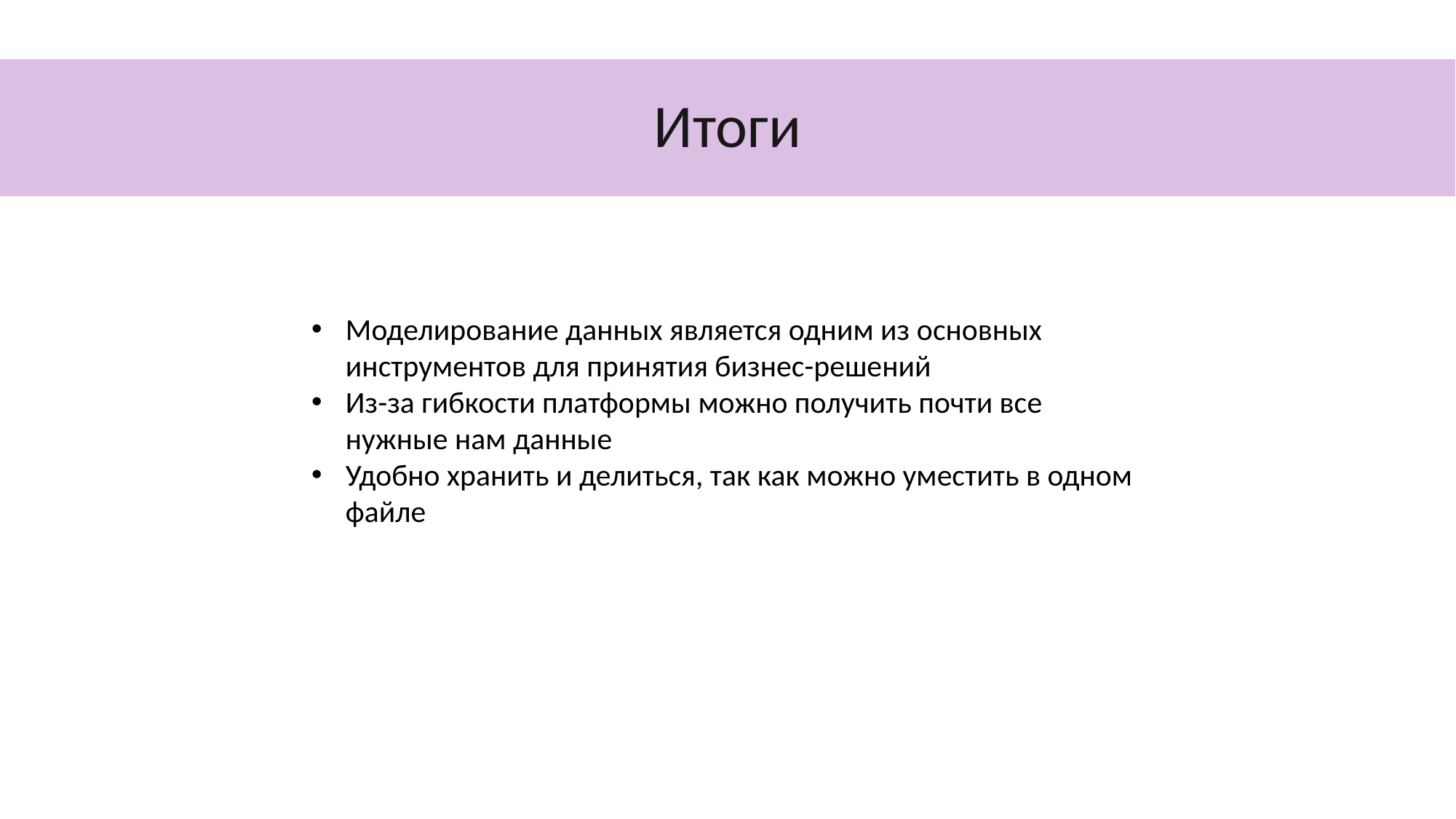

Итоги
Моделирование данных является одним из основных инструментов для принятия бизнес-решений
Из-за гибкости платформы можно получить почти все нужные нам данные
Удобно хранить и делиться, так как можно уместить в одном файле